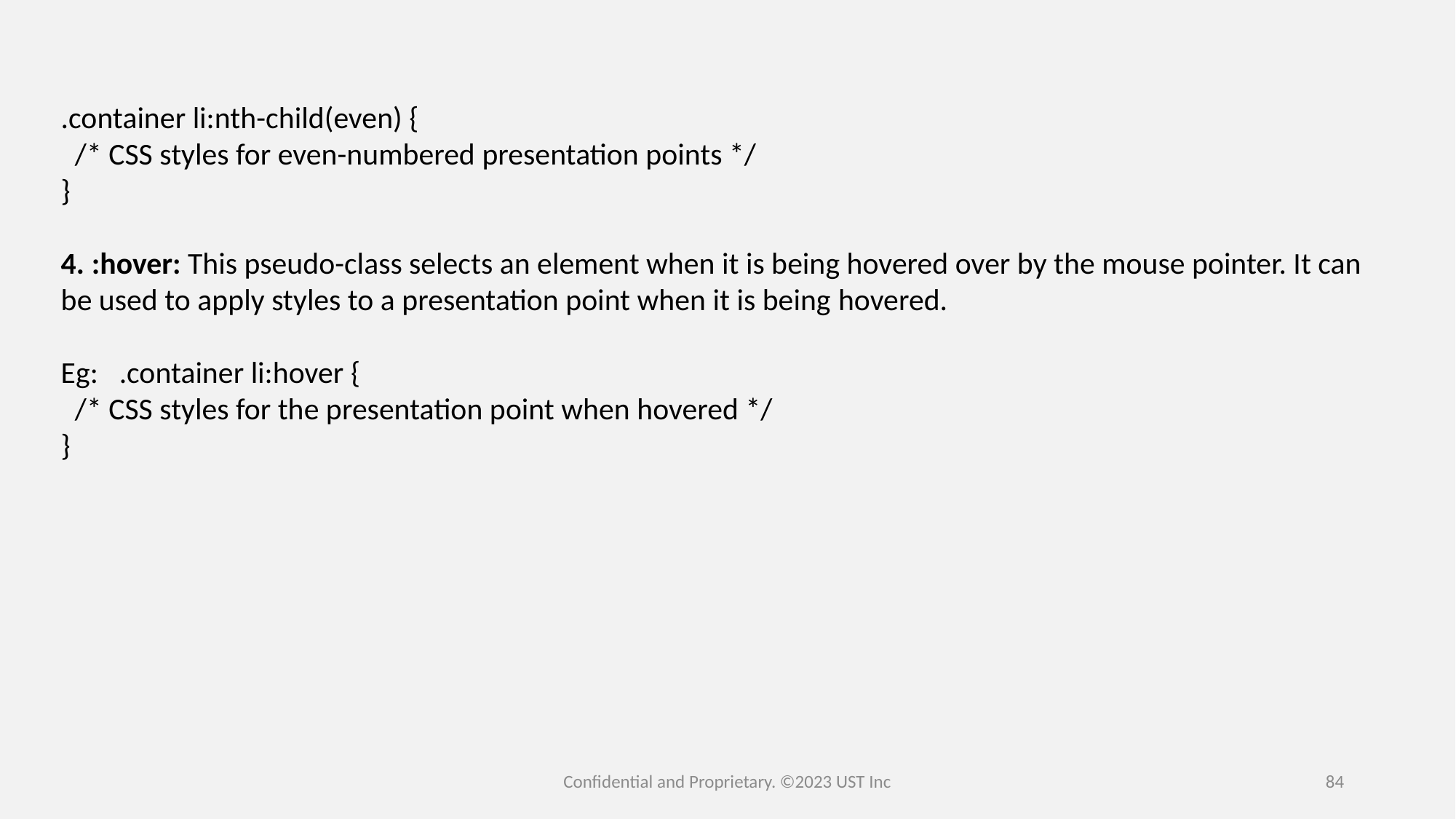

.container li:nth-child(even) {
  /* CSS styles for even-numbered presentation points */
}

4. :hover: This pseudo-class selects an element when it is being hovered over by the mouse pointer. It can be used to apply styles to a presentation point when it is being hovered.

Eg:   .container li:hover {
  /* CSS styles for the presentation point when hovered */
}

Confidential and Proprietary. ©2023 UST Inc
84